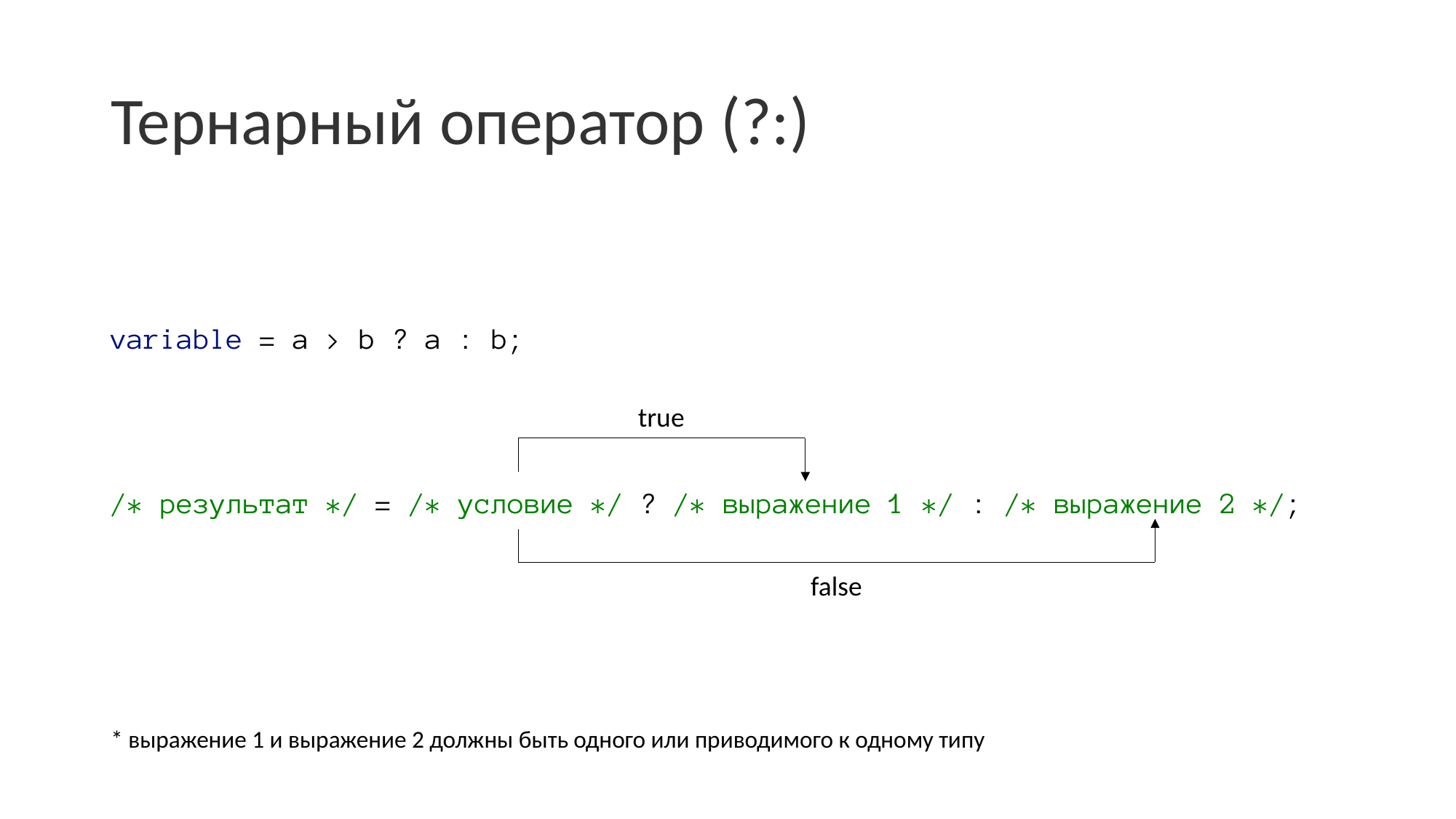

# Тернарный оператор (?:)

variable = a > b ? a : b;

/* результат */ = /* условие */ ? /* выражение 1 */ : /* выражение 2 */;

* выражение 1 и выражение 2 должны быть одного или приводимого к одному типу

true
false